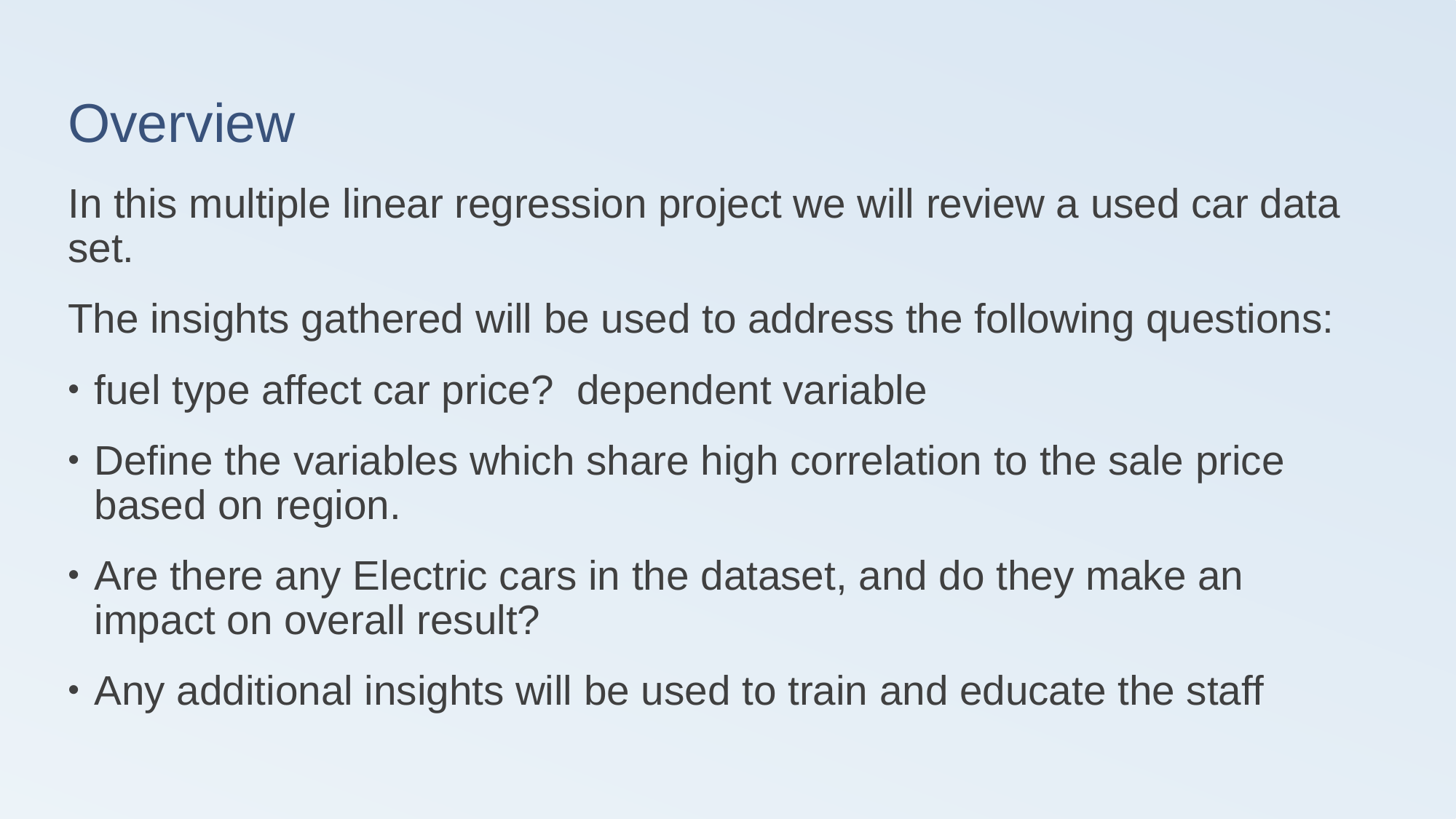

# Overview
In this multiple linear regression project we will review a used car data set.
The insights gathered will be used to address the following questions:
fuel type affect car price?  dependent variable
Define the variables which share high correlation to the sale price based on region.
Are there any Electric cars in the dataset, and do they make an impact on overall result?
Any additional insights will be used to train and educate the staff